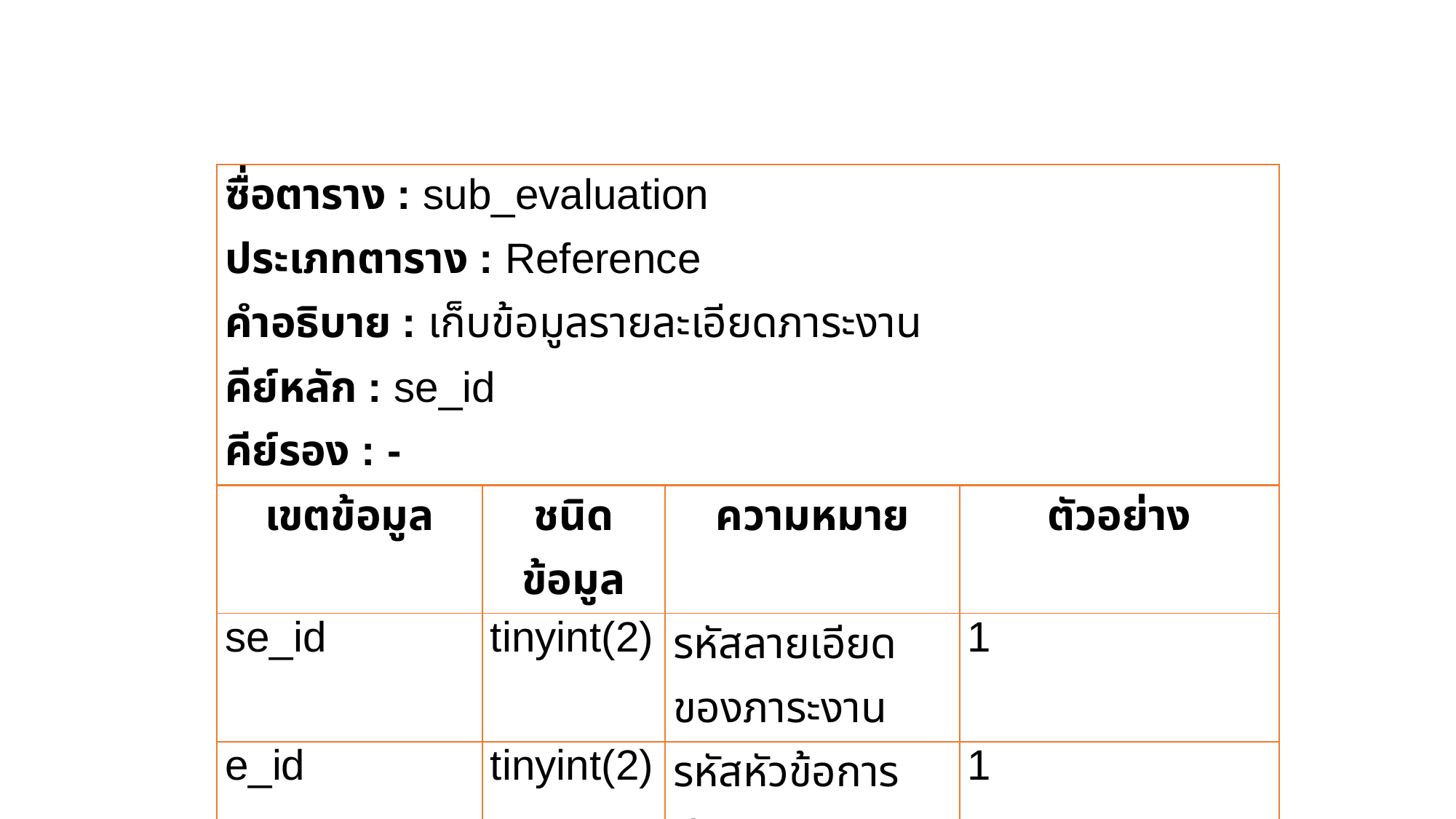

| ซื่อตาราง : sub\_evaluation ประเภทตาราง : Reference คำอธิบาย : เก็บข้อมูลรายละเอียดภาระงาน คีย์หลัก : se\_id คีย์รอง : - |  |  |  |
| --- | --- | --- | --- |
| เขตข้อมูล | ชนิดข้อมูล | ความหมาย | ตัวอย่าง |
| se\_id | tinyint(2) | รหัสลายเอียดของภาระงาน | 1 |
| e\_id | tinyint(2) | รหัสหัวข้อการประเมิน | 1 |
| e\_name | vachar(255) | รายละเอียดของภาระงาน | 1.2 การนิเทศนักศึกษา/สหกิจศึกษา/นักศึกษาฝึกสอน |